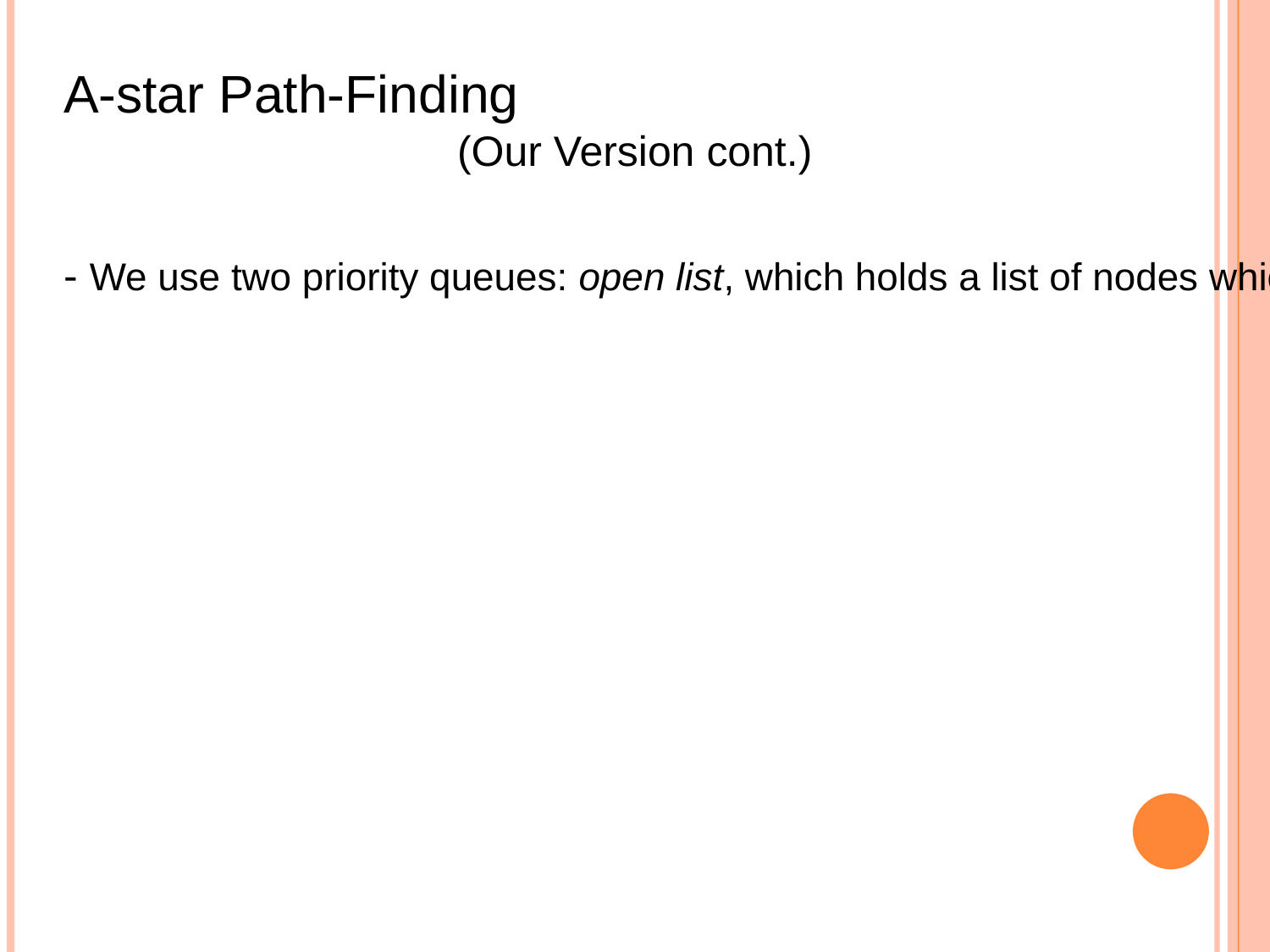

A-star Path-Finding
(Our Version cont.)
- We use two priority queues: open list, which holds a list of nodes which need to be considered, and closed list, which holds a list of nodes that have already been considered.